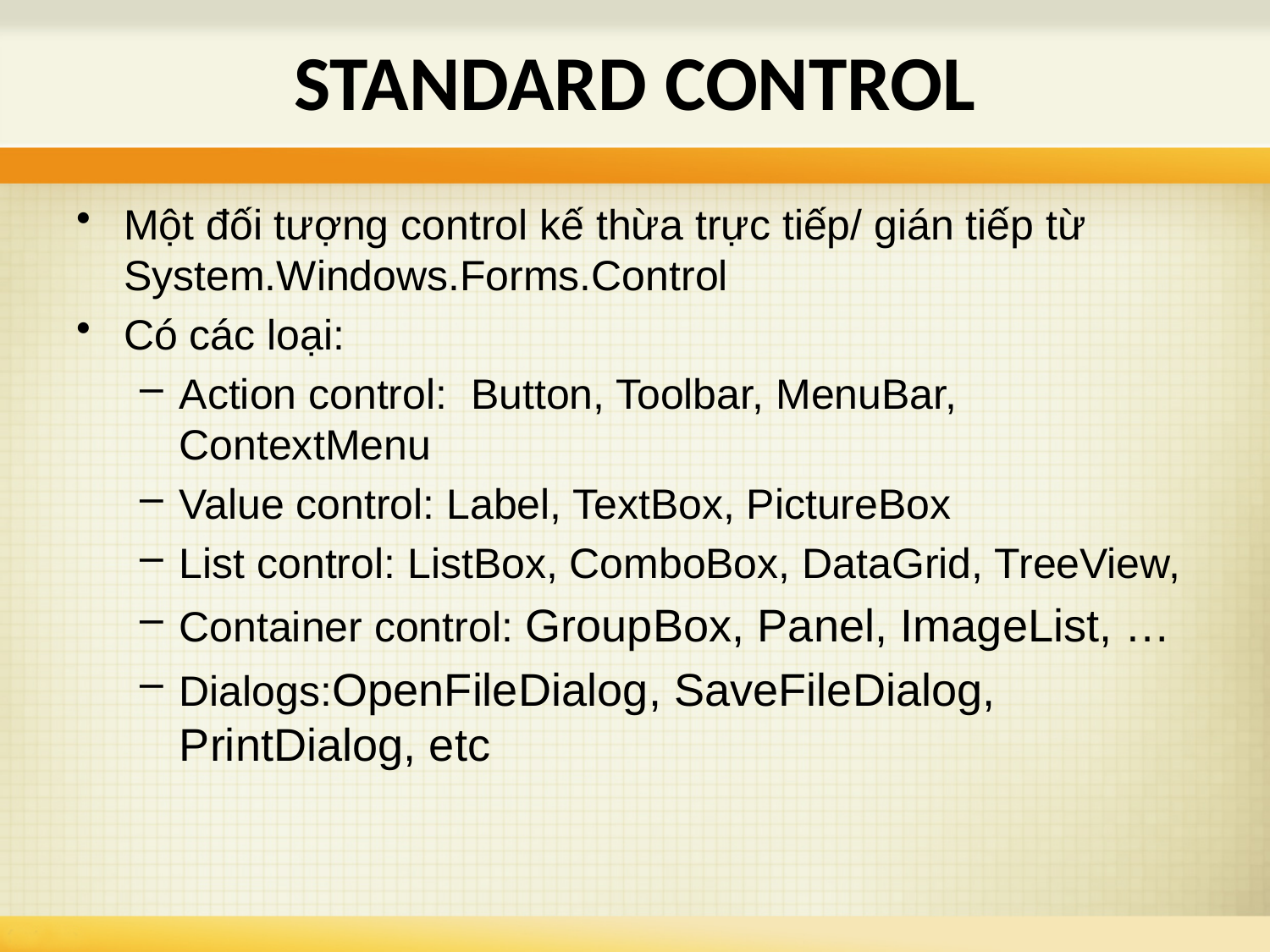

# STANDARD CONTROL
Một đối tượng control kế thừa trực tiếp/ gián tiếp từ System.Windows.Forms.Control
Có các loại:
Action control:  Button, Toolbar, MenuBar, ContextMenu
Value control: Label, TextBox, PictureBox
List control: ListBox, ComboBox, DataGrid, TreeView,
Container control: GroupBox, Panel, ImageList, …
Dialogs:OpenFileDialog, SaveFileDialog, PrintDialog, etc